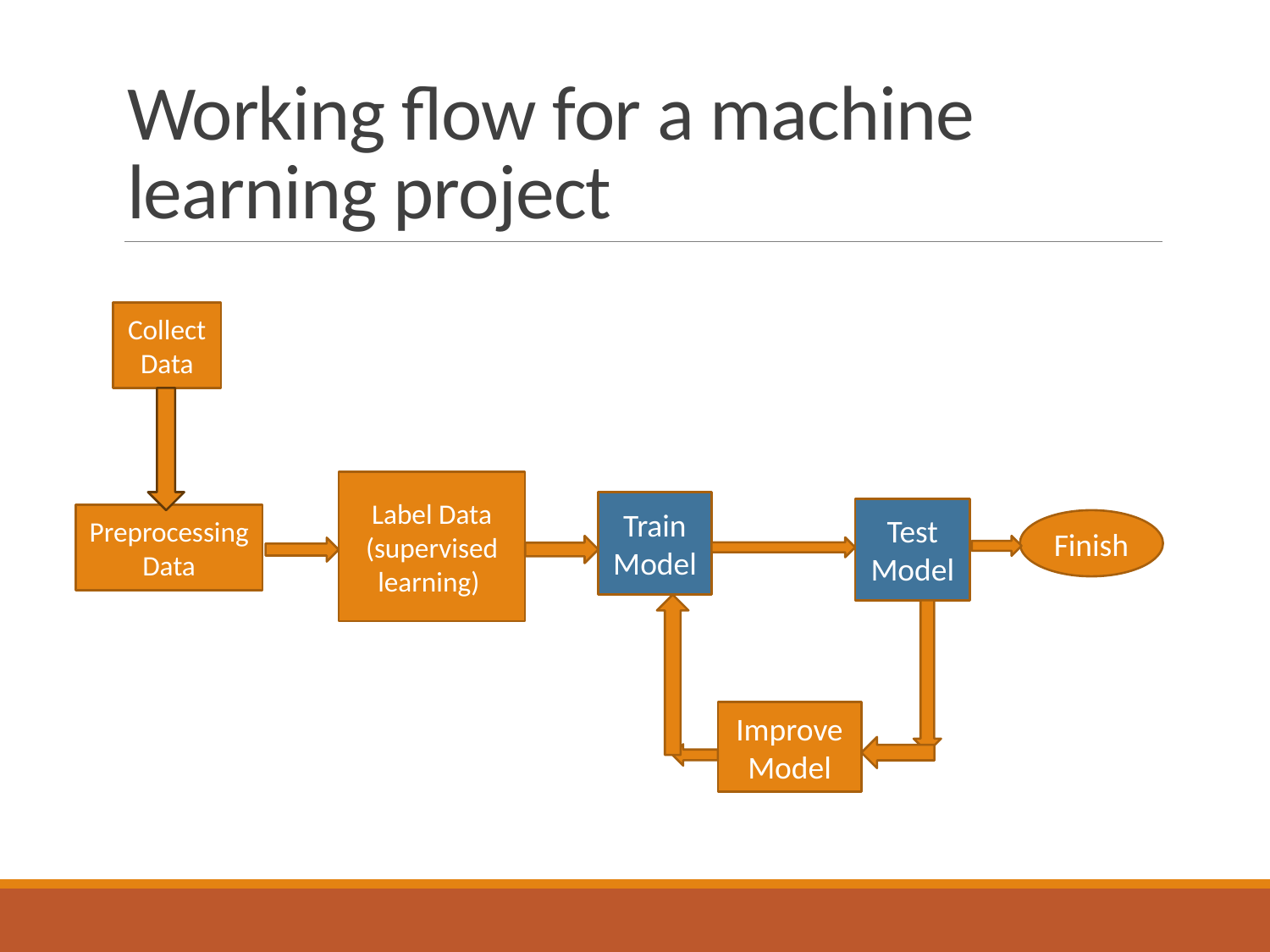

# Working flow for a machine learning project

Collect Data

Label Data (supervised learning)
Train Model
Test Model
Preprocessing Data
Finish

Improve Model